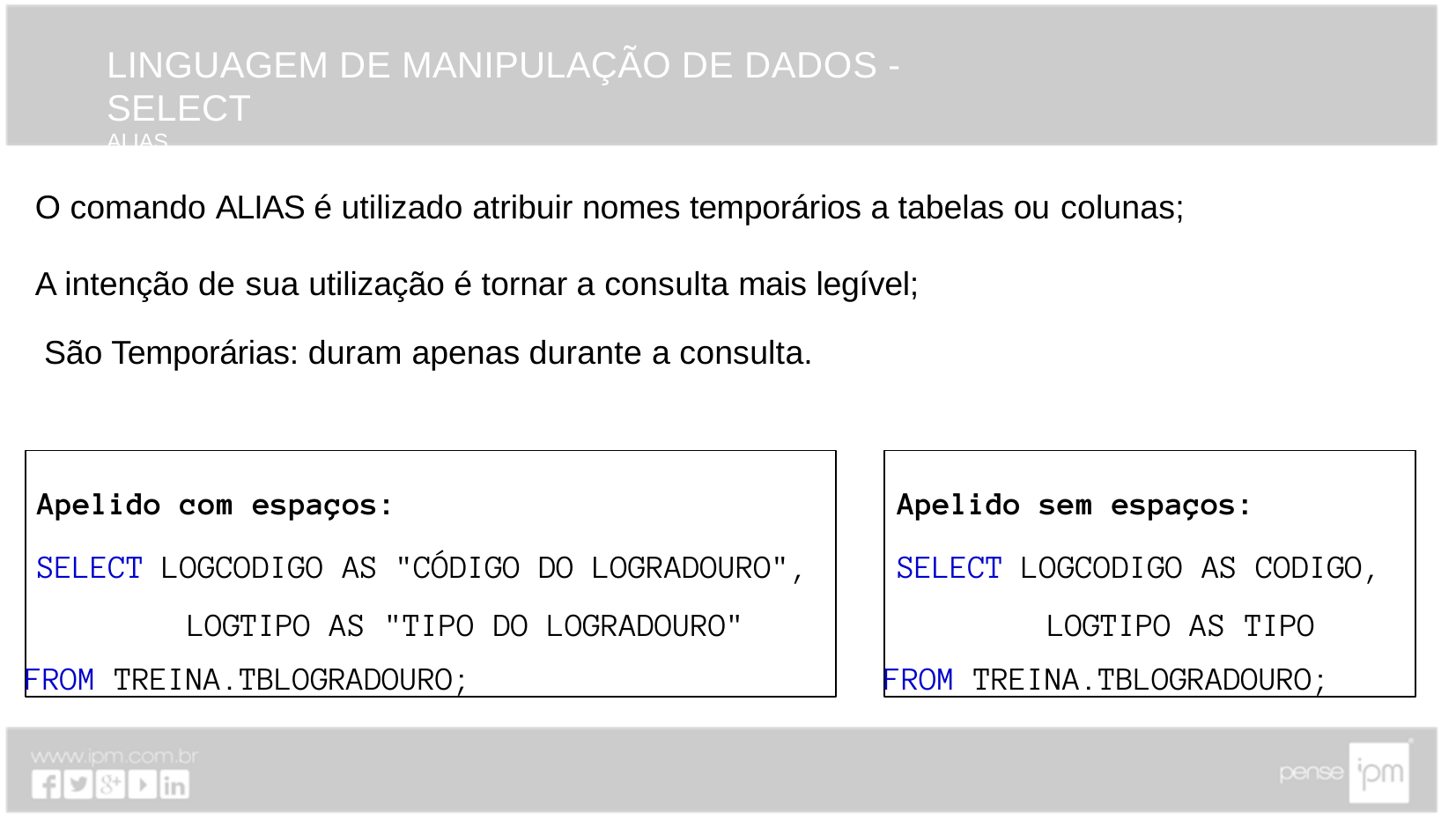

# LINGUAGEM DE MANIPULAÇÃO DE DADOS - SELECT
ALIAS
O comando ALIAS é utilizado atribuir nomes temporários a tabelas ou colunas;
A intenção de sua utilização é tornar a consulta mais legível;  São Temporárias: duram apenas durante a consulta.

Apelido com espaços:
SELECT LOGCODIGO AS "CÓDIGO DO LOGRADOURO",  LOGTIPO AS "TIPO DO LOGRADOURO"
FROM TREINA.TBLOGRADOURO;

Apelido sem espaços:
SELECT LOGCODIGO AS CODIGO,  LOGTIPO AS TIPO
FROM TREINA.TBLOGRADOURO;